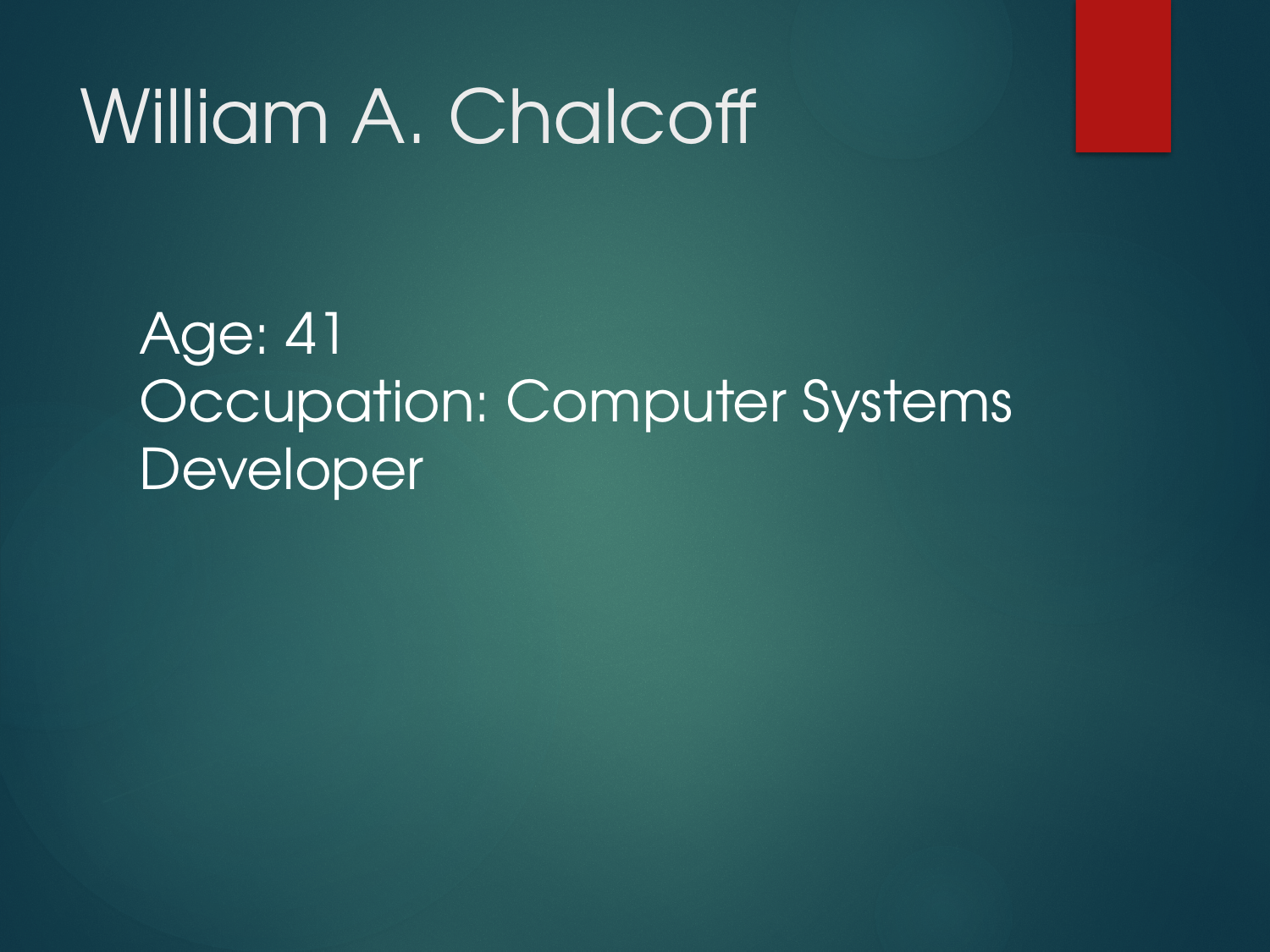

# William A. Chalcoff

Age: 41
Occupation: Computer Systems Developer